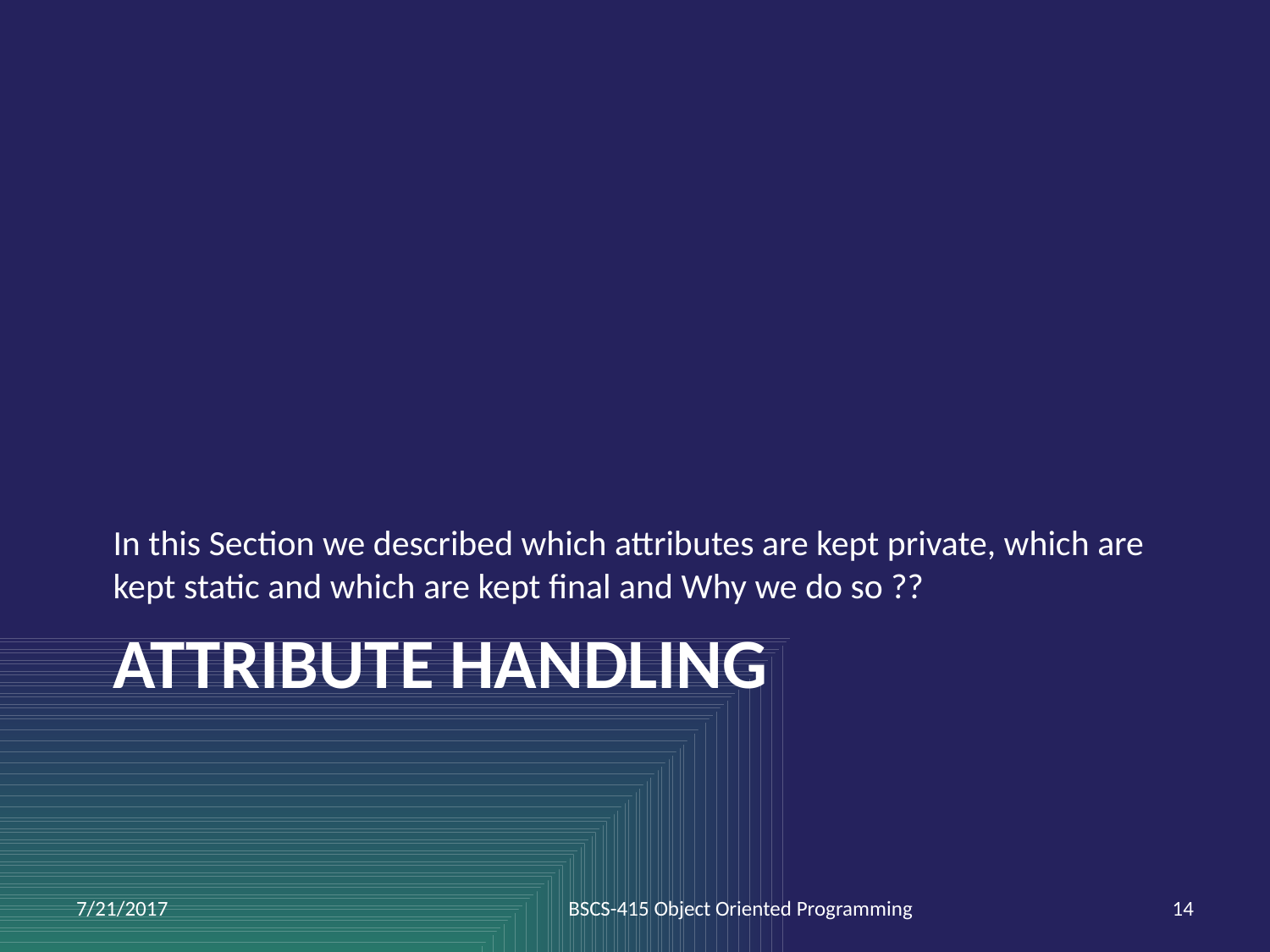

In this Section we described which attributes are kept private, which are kept static and which are kept final and Why we do so ??
# Attribute Handling
7/21/2017
BSCS-415 Object Oriented Programming
14